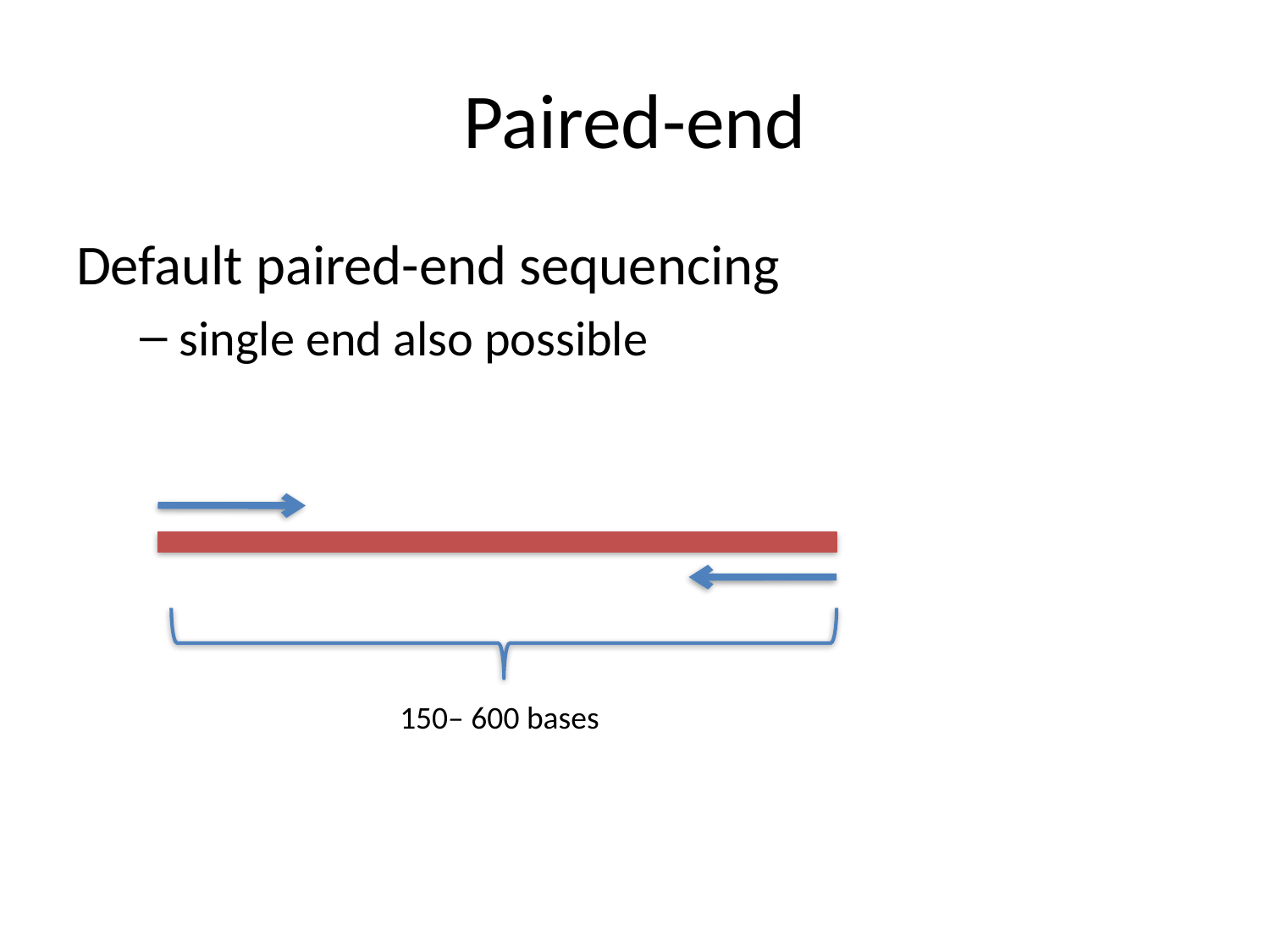

# Paired-end
Default paired-end sequencing
single end also possible

150– 600 bases